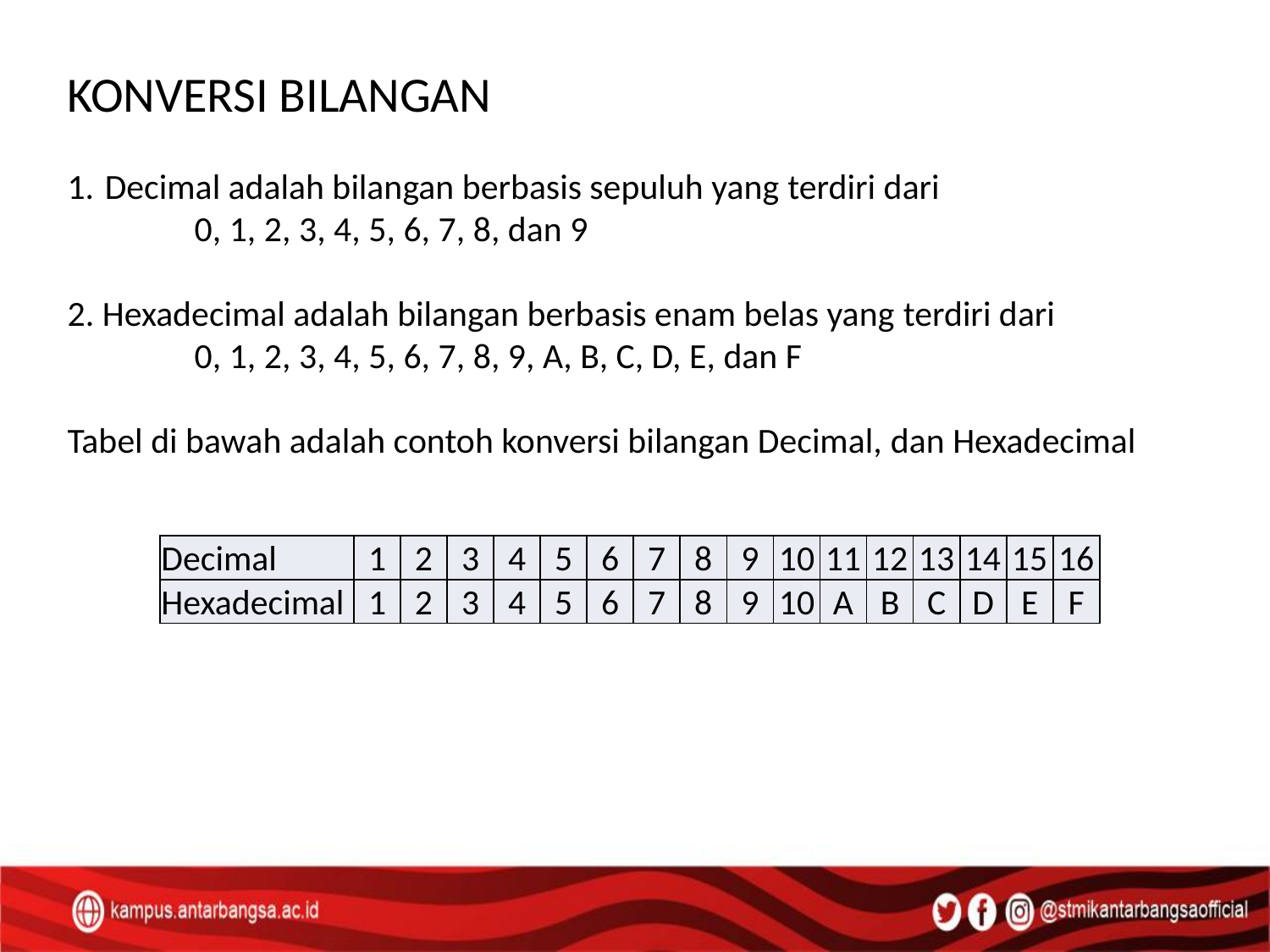

KONVERSI BILANGAN

Decimal adalah bilangan berbasis sepuluh yang terdiri dari
	0, 1, 2, 3, 4, 5, 6, 7, 8, dan 9

2. Hexadecimal adalah bilangan berbasis enam belas yang terdiri dari
	0, 1, 2, 3, 4, 5, 6, 7, 8, 9, A, B, C, D, E, dan F

Tabel di bawah adalah contoh konversi bilangan Decimal, dan Hexadecimal
| Decimal | 1 | 2 | 3 | 4 | 5 | 6 | 7 | 8 | 9 | 10 | 11 | 12 | 13 | 14 | 15 | 16 |
| --- | --- | --- | --- | --- | --- | --- | --- | --- | --- | --- | --- | --- | --- | --- | --- | --- |
| Hexadecimal | 1 | 2 | 3 | 4 | 5 | 6 | 7 | 8 | 9 | 10 | A | B | C | D | E | F |